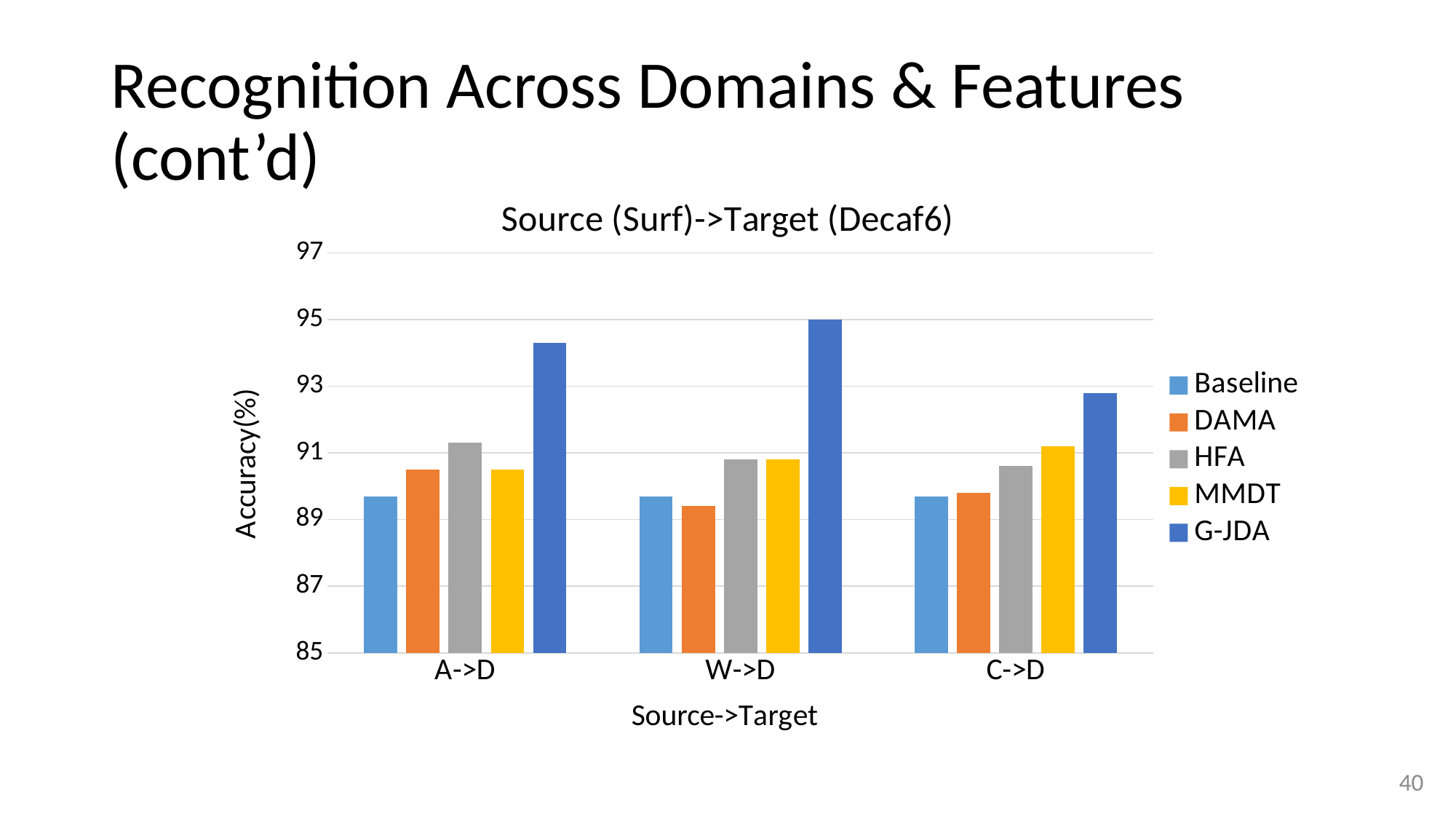

# Recognition Across Domains & Features (cont’d)

### Chart: Source (Surf)->Target (Decaf6)

| Category | Baseline | DAMA | HFA | MMDT | G-JDA |
|---|---|---|---|---|---|
| A->D | 89.7 | 90.5 | 91.3 | 90.5 | 94.3 |
| W->D | 89.7 | 89.4 | 90.8 | 90.8 | 95.0 |
| C->D | 89.7 | 89.8 | 90.6 | 91.2 | 92.8 |
40